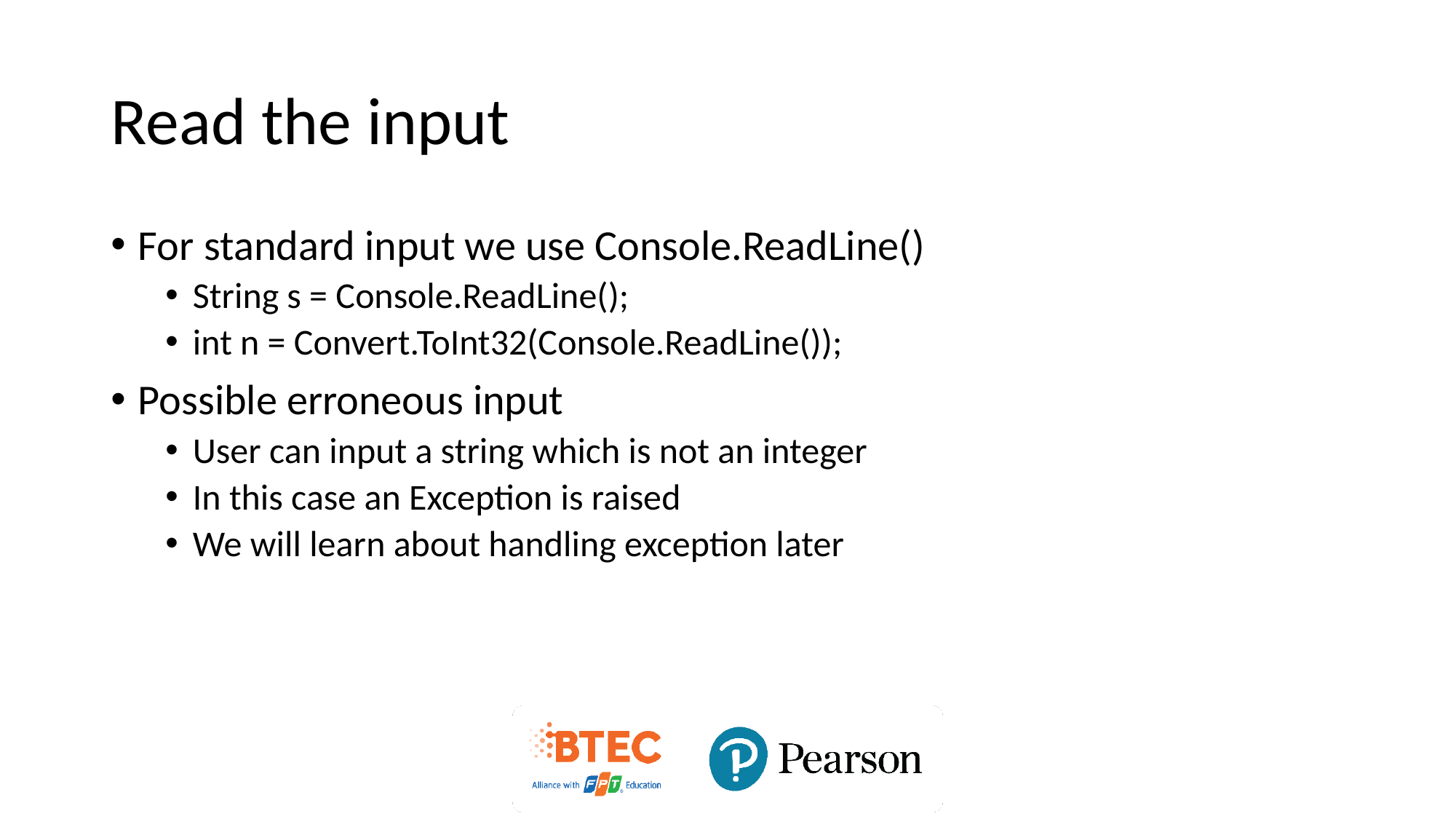

# Read the input
For standard input we use Console.ReadLine()
String s = Console.ReadLine();
int n = Convert.ToInt32(Console.ReadLine());
Possible erroneous input
User can input a string which is not an integer
In this case an Exception is raised
We will learn about handling exception later